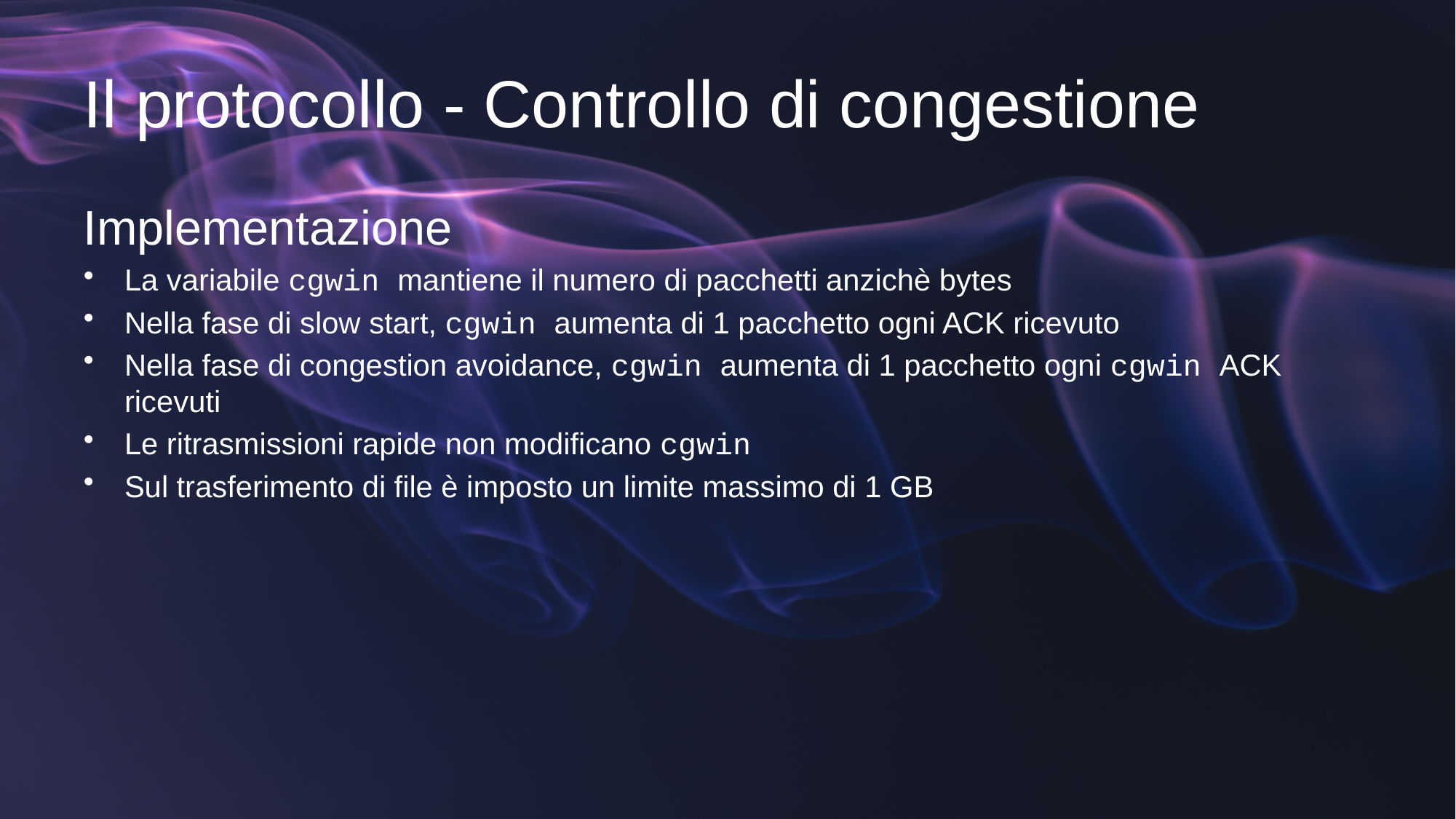

# Il protocollo - Controllo di congestione
Implementazione
La variabile cgwin mantiene il numero di pacchetti anzichè bytes
Nella fase di slow start, cgwin aumenta di 1 pacchetto ogni ACK ricevuto
Nella fase di congestion avoidance, cgwin aumenta di 1 pacchetto ogni cgwin ACK ricevuti
Le ritrasmissioni rapide non modificano cgwin
Sul trasferimento di file è imposto un limite massimo di 1 GB